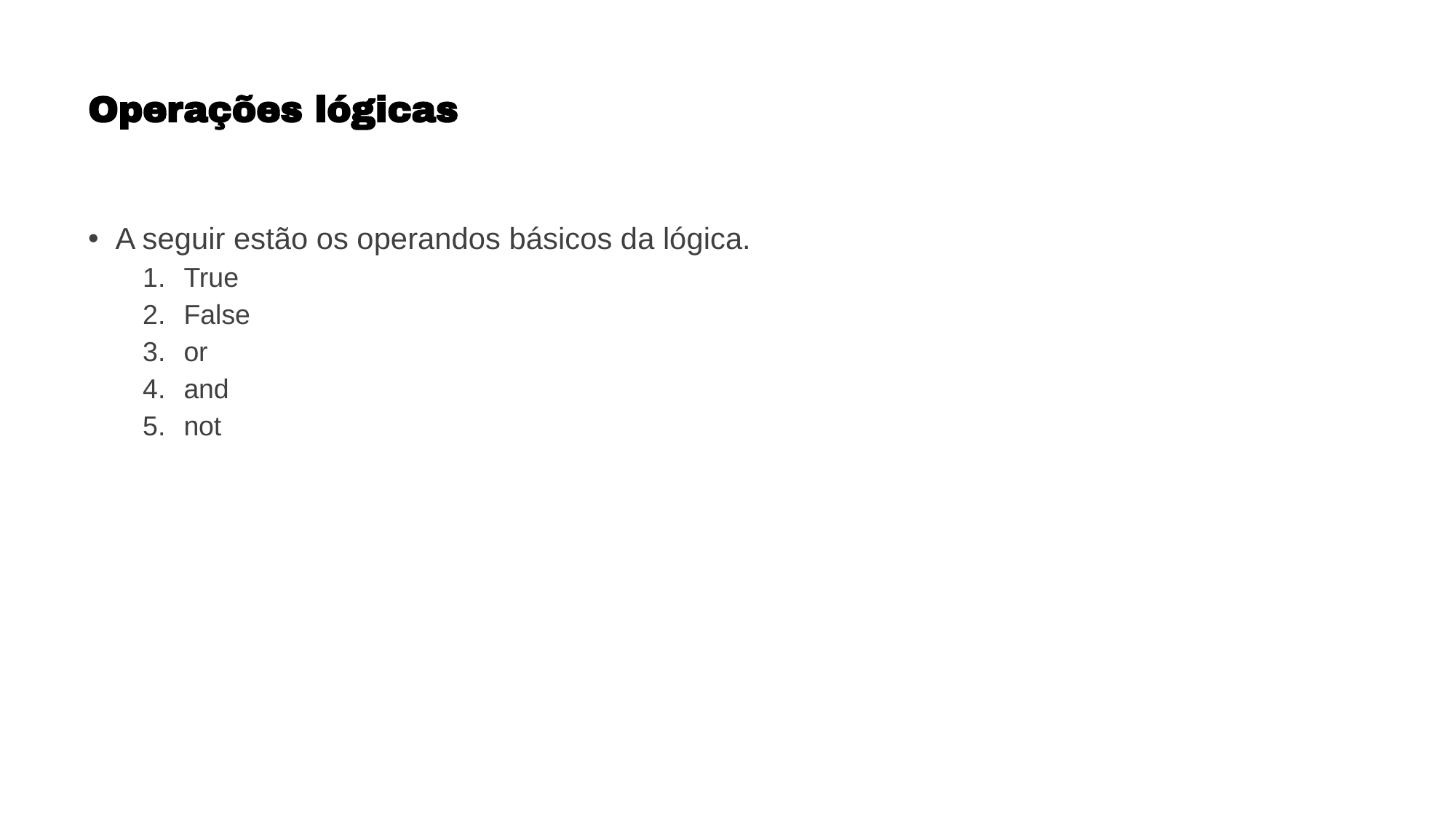

# Operações lógicas
A seguir estão os operandos básicos da lógica.
True
False
or
and
not